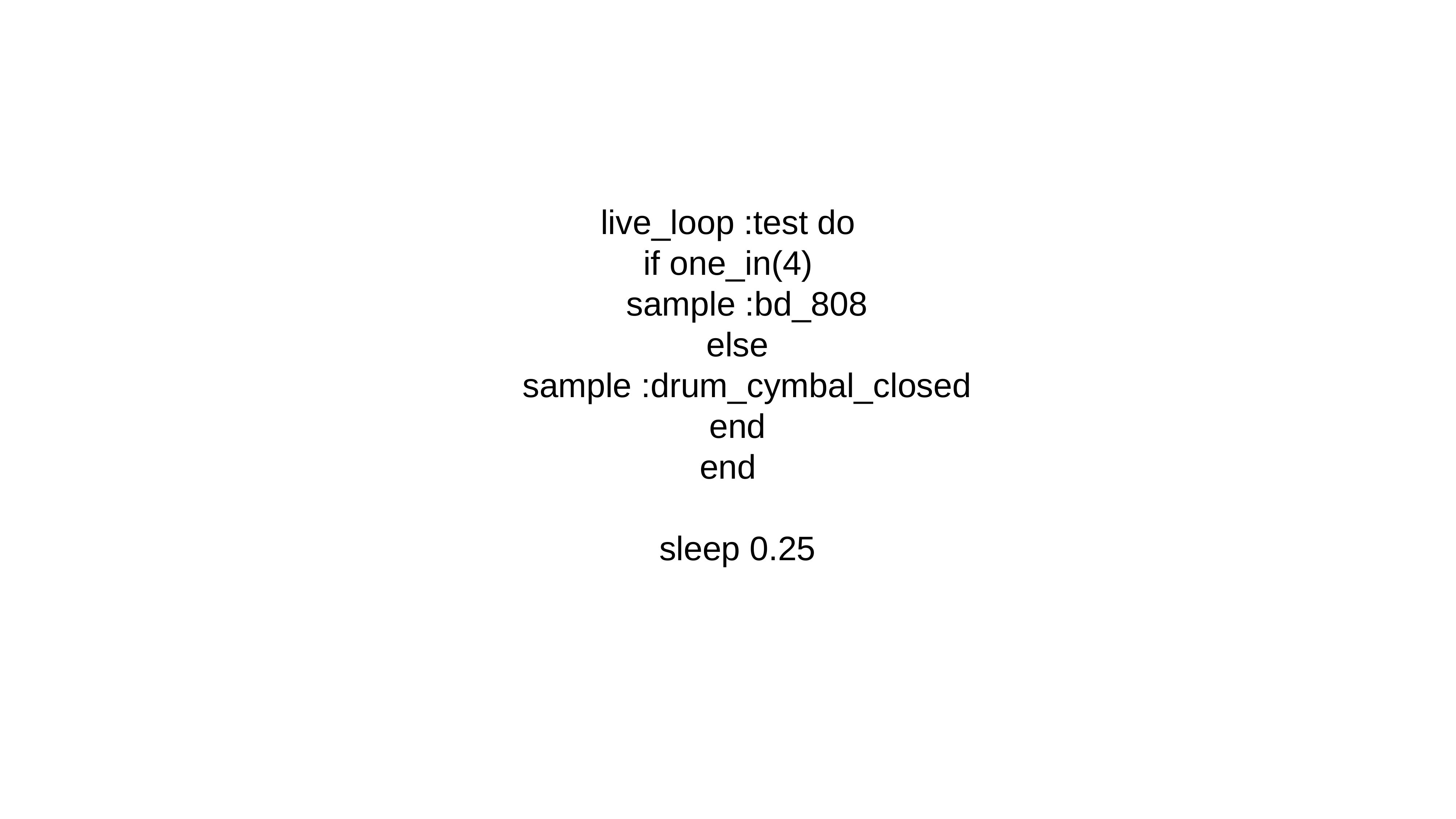

# live_loop :test do
if one_in(4)
    sample :bd_808
  else
    sample :drum_cymbal_closed
  end
end

  sleep 0.25